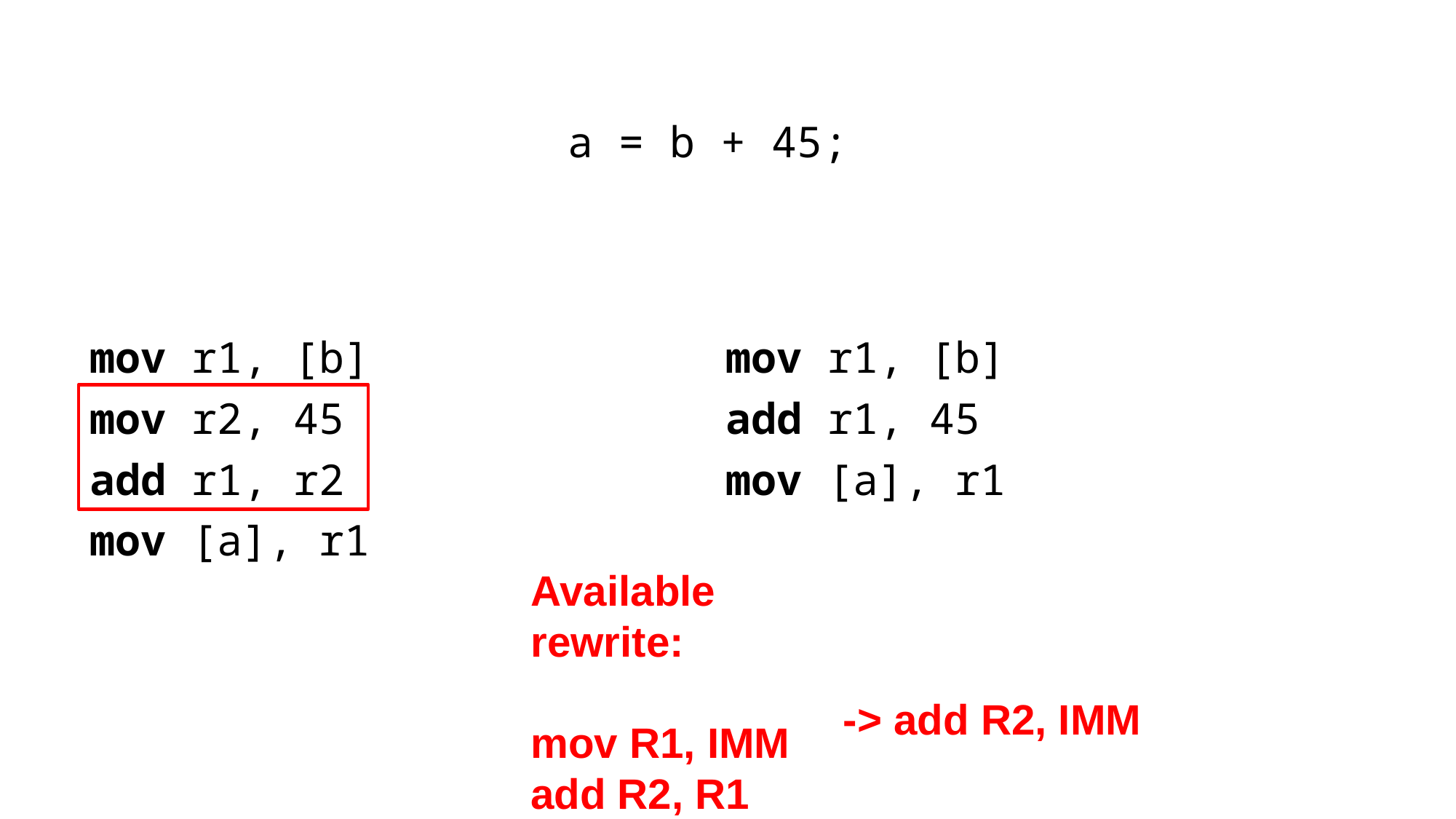

a = b + 45;
mov r1, [b]
mov r2, 45
add r1, r2
mov [a], r1

mov r1, [b]
add r1, 45
mov [a], r1

Available rewrite:

mov R1, IMM
add R2, R1

-> add R2, IMM